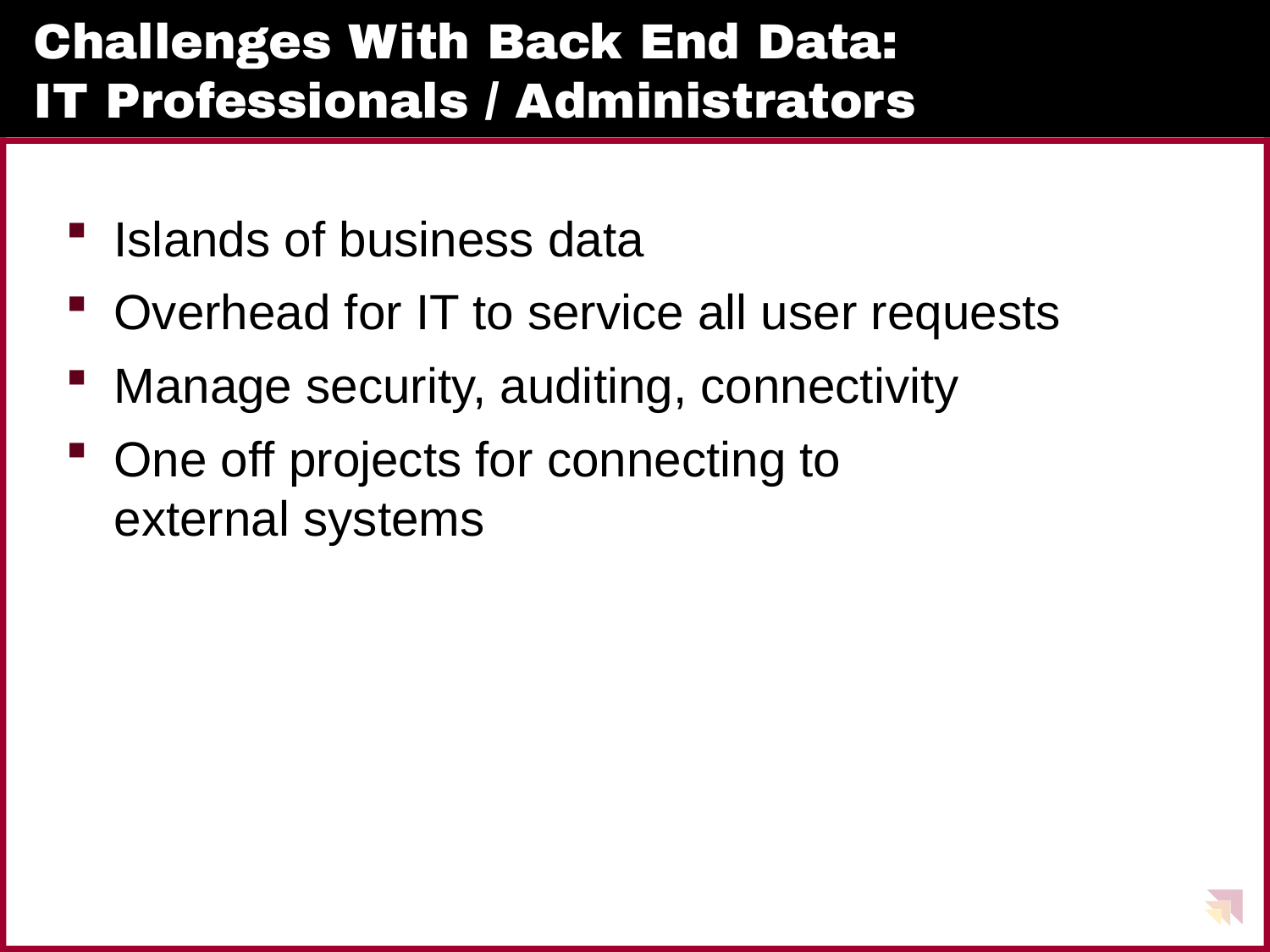

# Challenges With Back End Data: IT Professionals / Administrators
Islands of business data
Overhead for IT to service all user requests
Manage security, auditing, connectivity
One off projects for connecting to
external systems